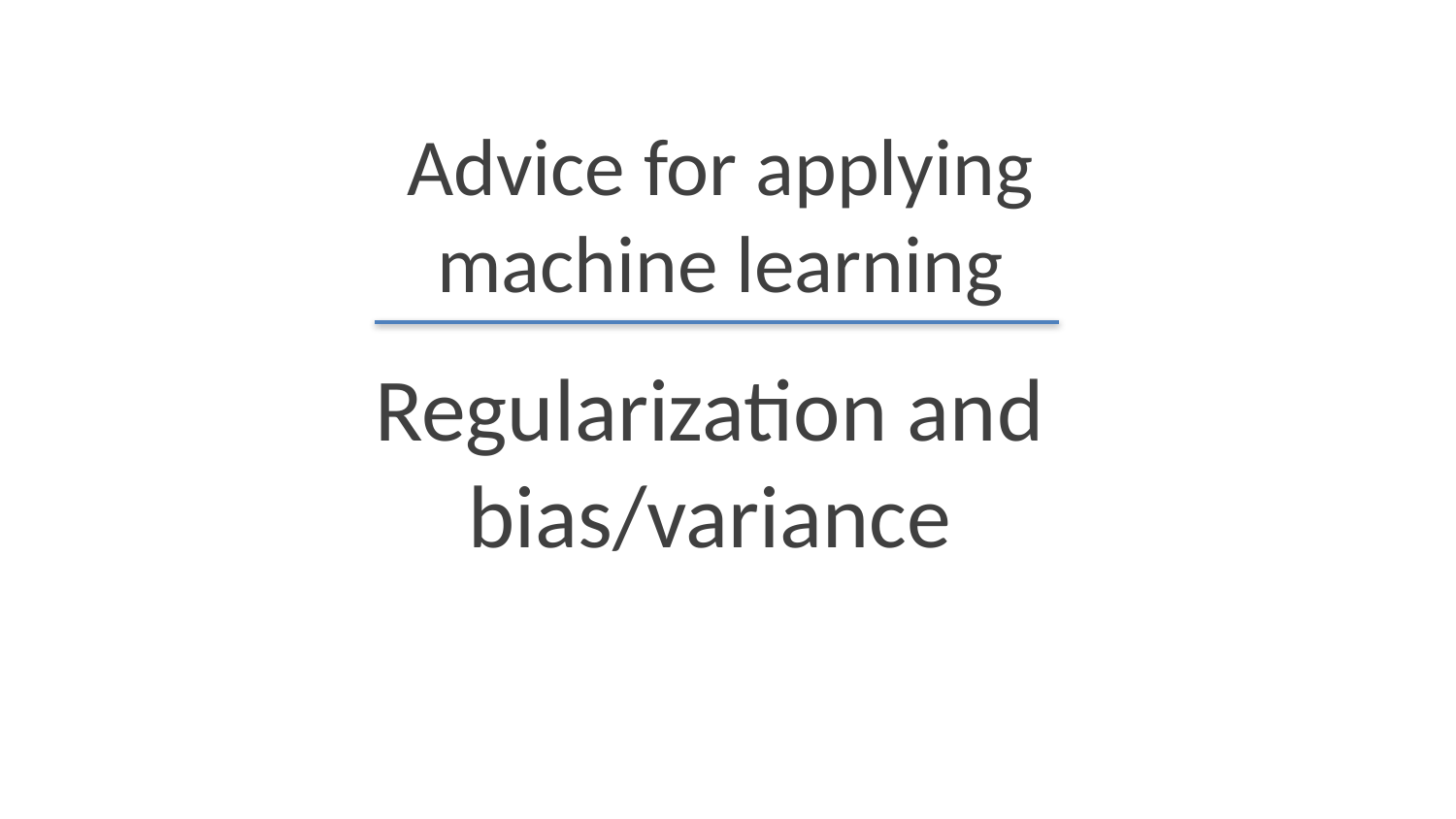

Advice for applying machine learning
Regularization and bias/variance